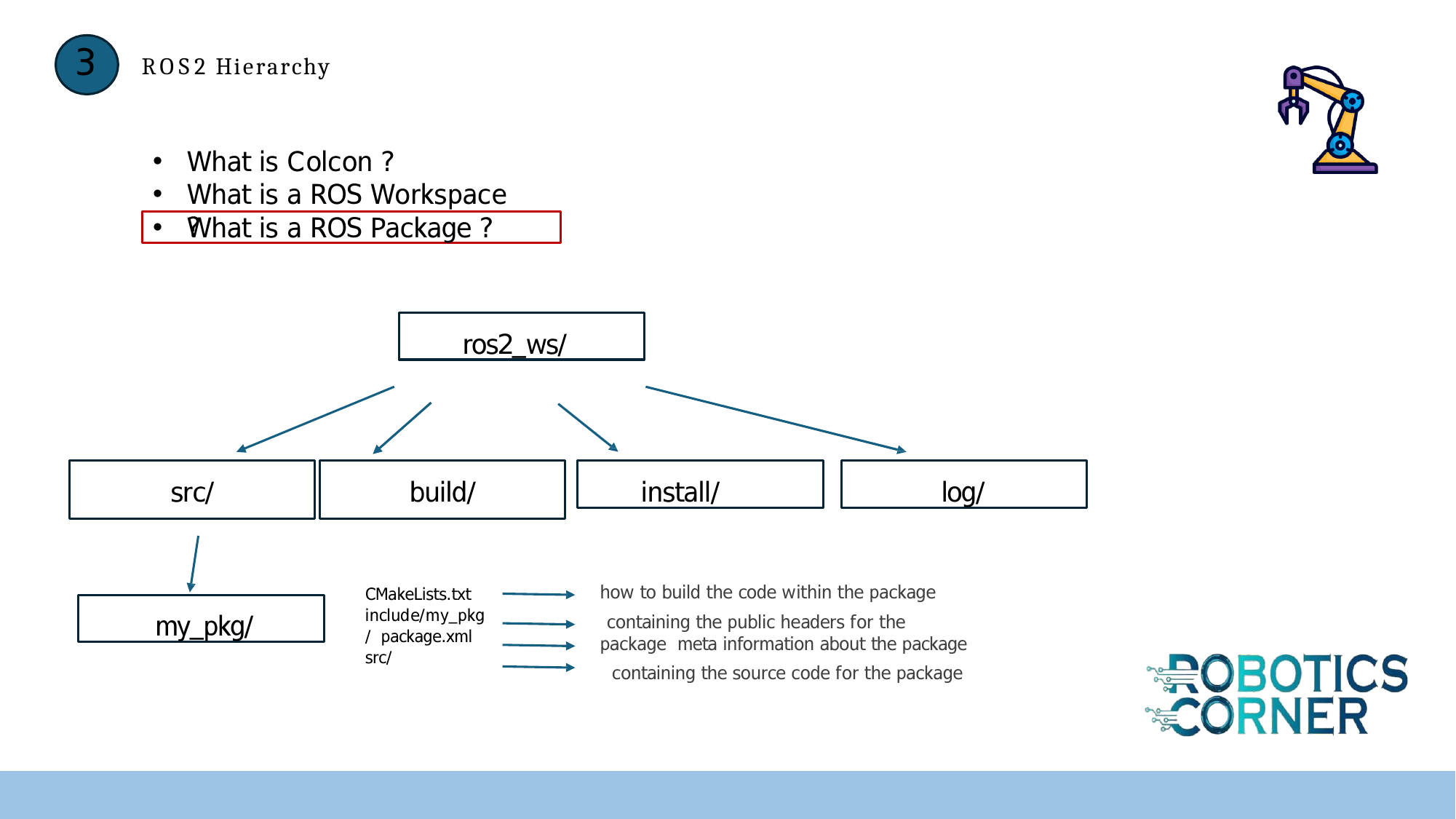

# 3	ROS2 Hierarchy
What is Colcon ?
What is a ROS Workspace ?
What is a ROS Package ?
ros2_ws/

install/
log/
src/
build/

how to build the code within the package
containing the public headers for the package  meta information about the package
containing the source code for the package
CMakeLists.txt  include/my_pkg/  package.xml  src/

my_pkg/